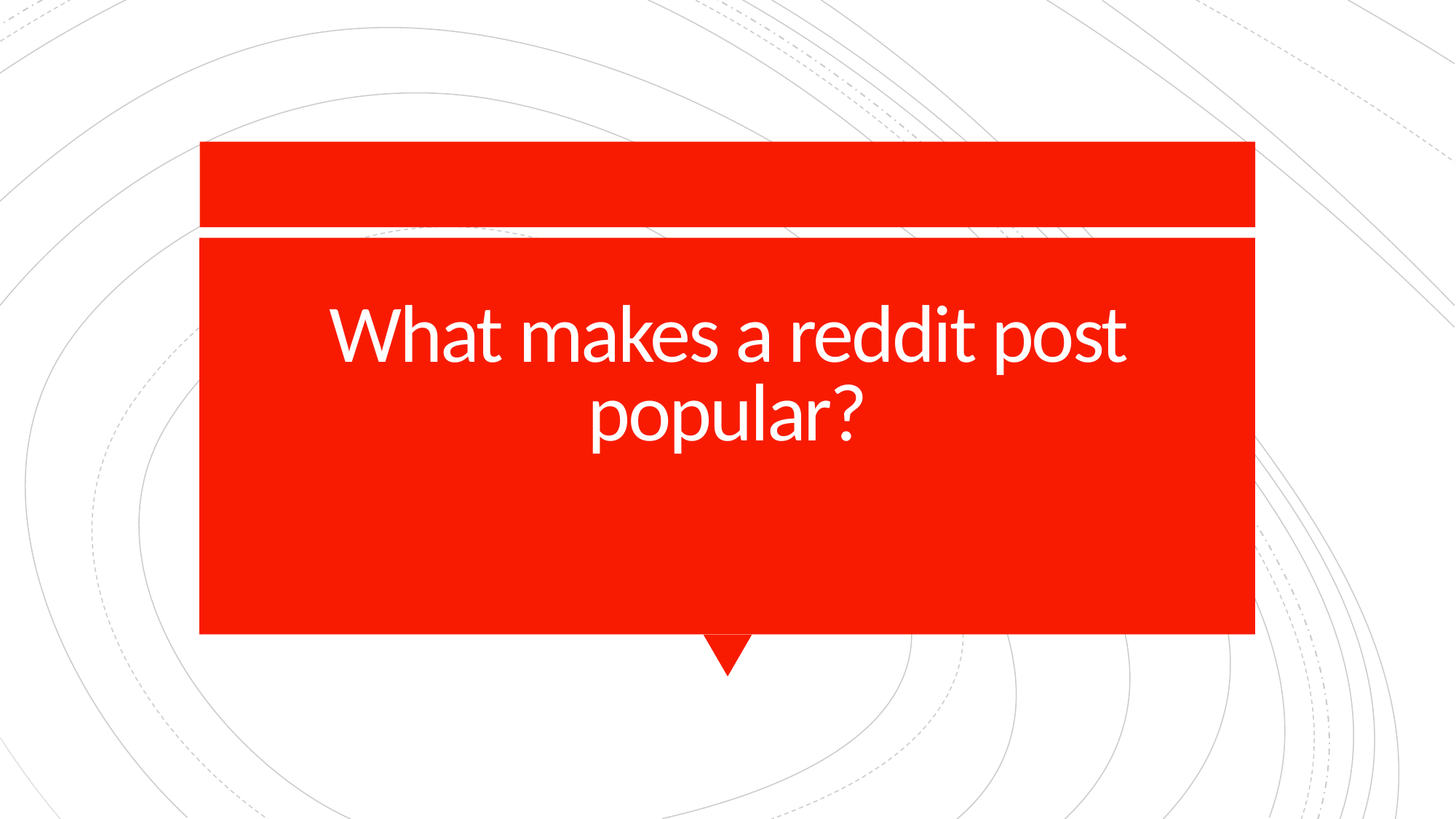

# What makes a reddit post popular?